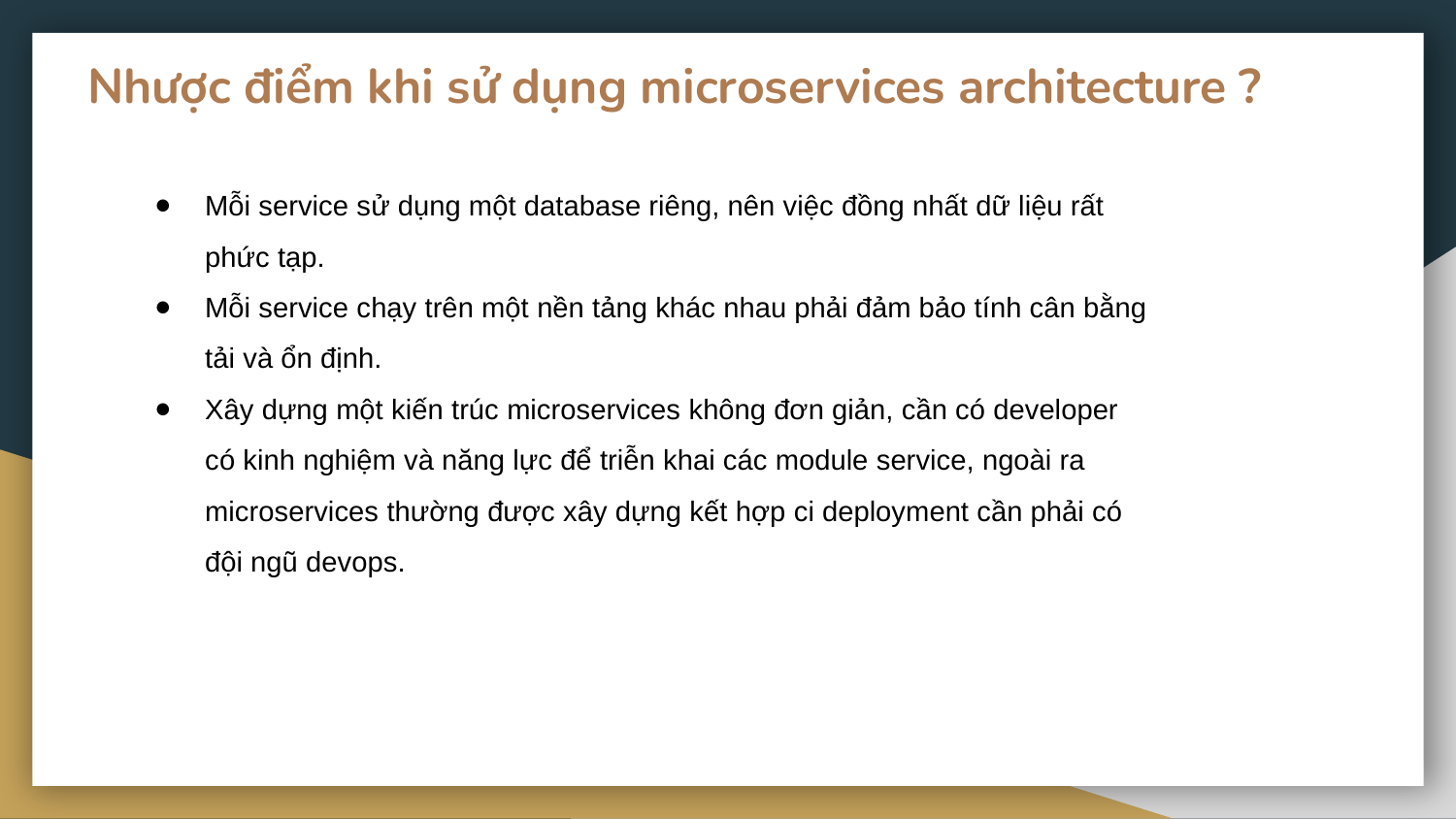

# Nhược điểm khi sử dụng microservices architecture ?
Mỗi service sử dụng một database riêng, nên việc đồng nhất dữ liệu rất phức tạp.
Mỗi service chạy trên một nền tảng khác nhau phải đảm bảo tính cân bằng tải và ổn định.
Xây dựng một kiến trúc microservices không đơn giản, cần có developer có kinh nghiệm và năng lực để triễn khai các module service, ngoài ra microservices thường được xây dựng kết hợp ci deployment cần phải có đội ngũ devops.